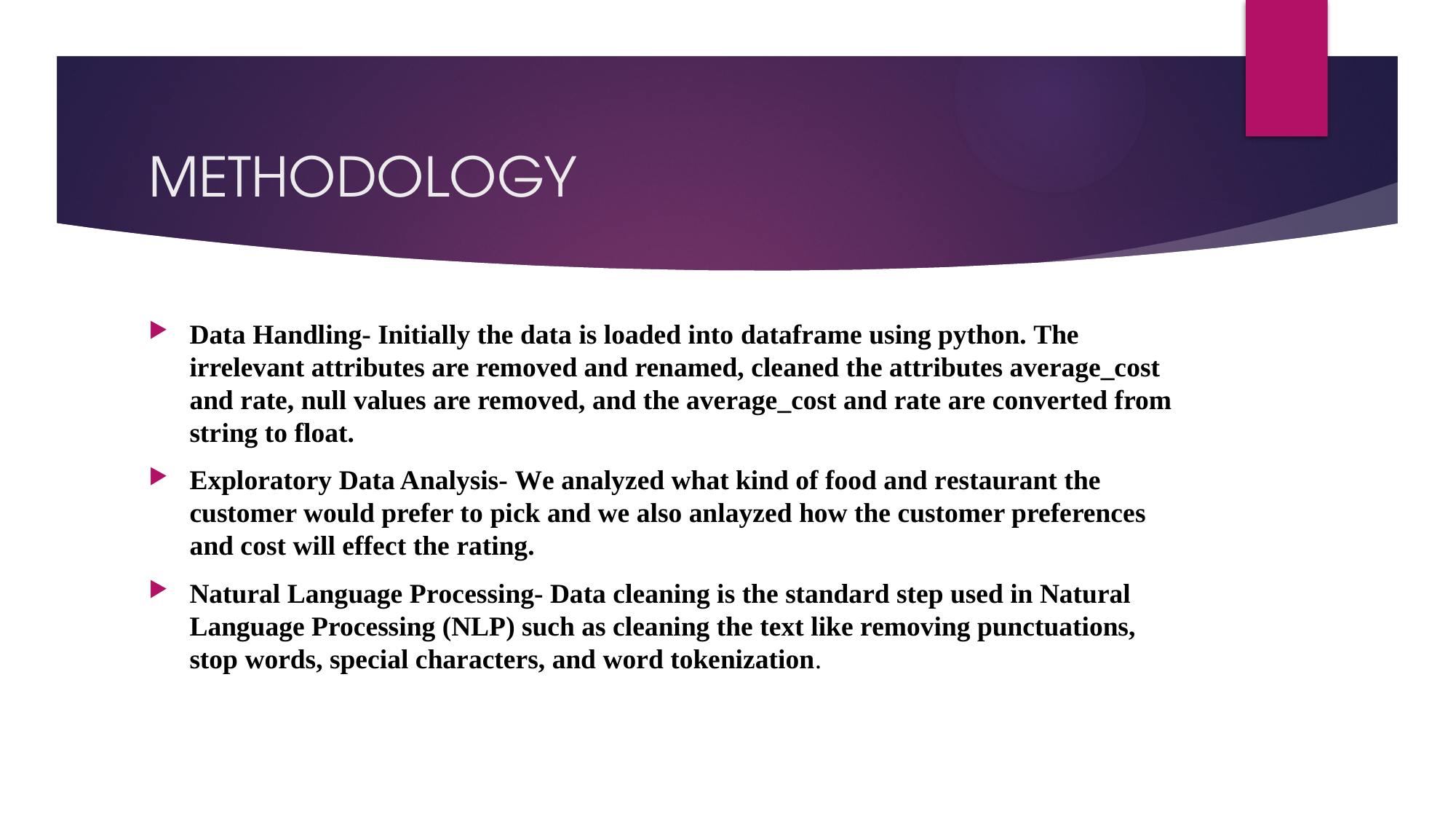

# METHODOLOGY
Data Handling- Initially the data is loaded into dataframe using python. The irrelevant attributes are removed and renamed, cleaned the attributes average_cost and rate, null values are removed, and the average_cost and rate are converted from string to float.
Exploratory Data Analysis- We analyzed what kind of food and restaurant the customer would prefer to pick and we also anlayzed how the customer preferences and cost will effect the rating.
Natural Language Processing- Data cleaning is the standard step used in Natural Language Processing (NLP) such as cleaning the text like removing punctuations, stop words, special characters, and word tokenization.